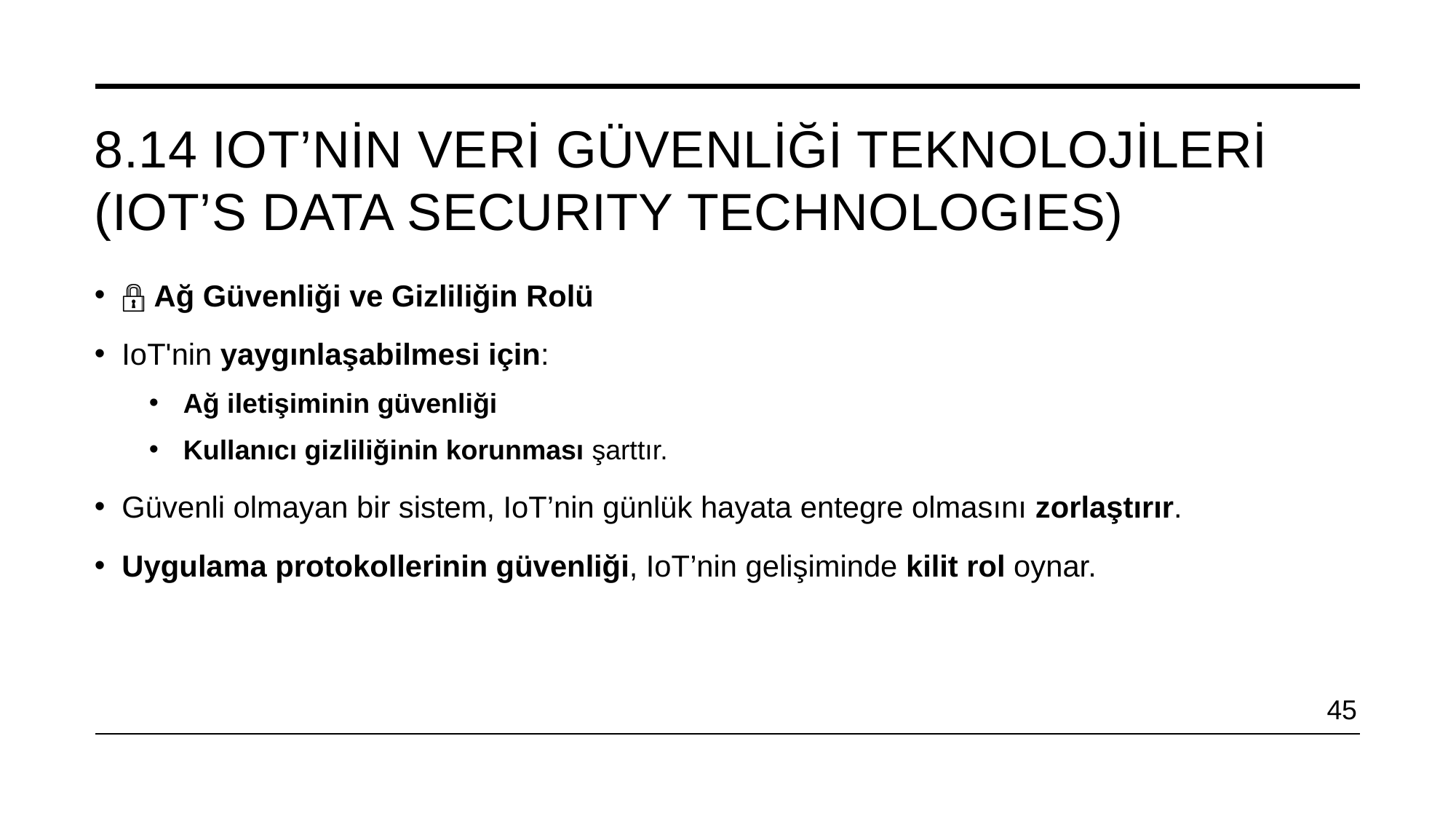

# 8.14 IoT’nin Veri Güvenliği Teknolojileri (IoT’s Data Securıty Technologıes)
🔒 Ağ Güvenliği ve Gizliliğin Rolü
IoT'nin yaygınlaşabilmesi için:
Ağ iletişiminin güvenliği
Kullanıcı gizliliğinin korunması şarttır.
Güvenli olmayan bir sistem, IoT’nin günlük hayata entegre olmasını zorlaştırır.
Uygulama protokollerinin güvenliği, IoT’nin gelişiminde kilit rol oynar.

45